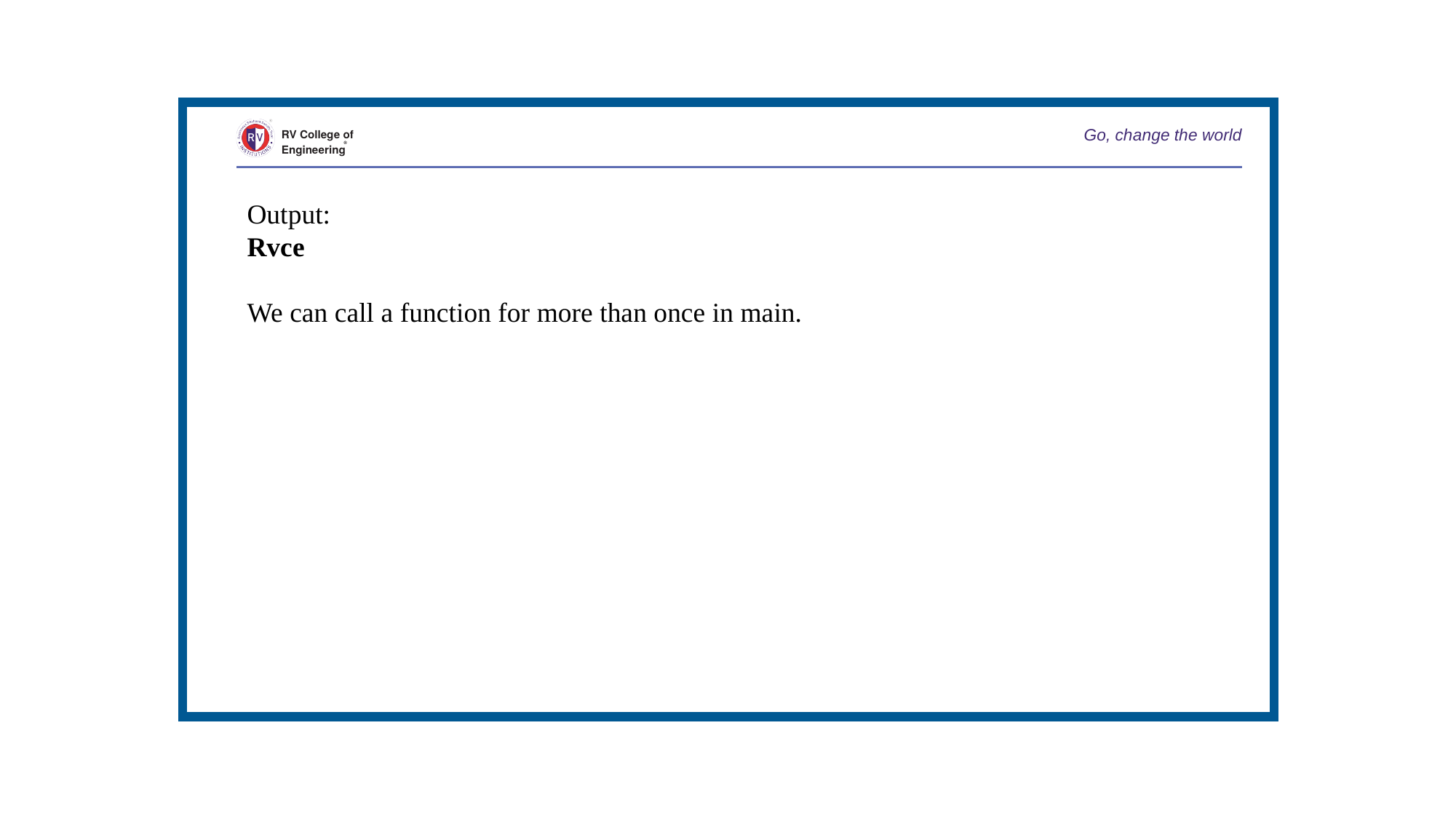

Go, change the world
RV College of
Engineering

Output:
Rvce

We can call a function for more than once in main.